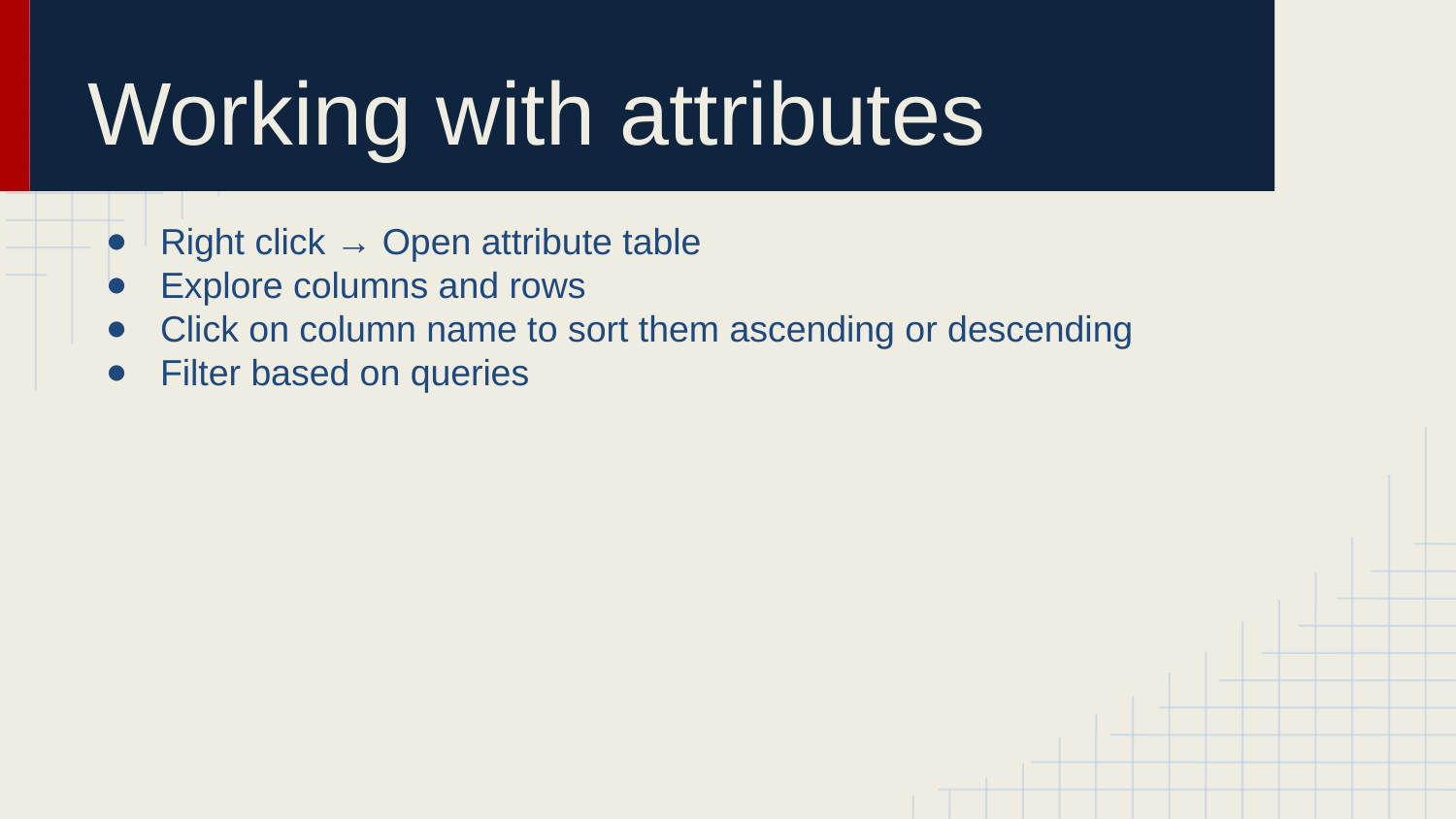

# Working with attributes
Right click → Open attribute table
Explore columns and rows
Click on column name to sort them ascending or descending
Filter based on queries